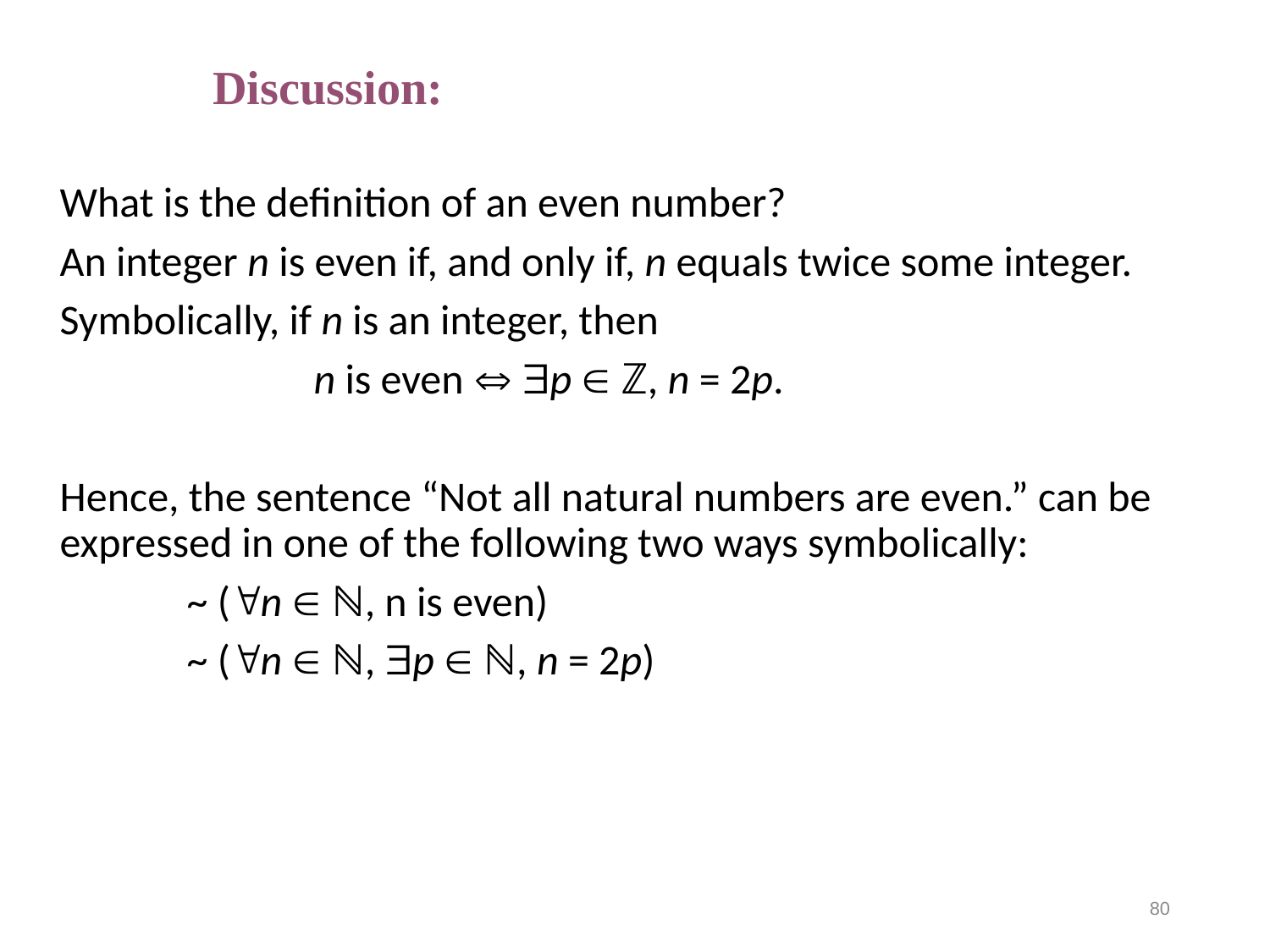

# Discussion:
What is the definition of an even number?
An integer n is even if, and only if, n equals twice some integer.
Symbolically, if n is an integer, then
		n is even ⇔ ∃p ∈ ℤ, n = 2p.

Hence, the sentence “Not all natural numbers are even.” can be expressed in one of the following two ways symbolically:
	~ (∀n ∈ ℕ, n is even)
	~ (∀n ∈ ℕ, ∃p ∈ ℕ, n = 2p)
80